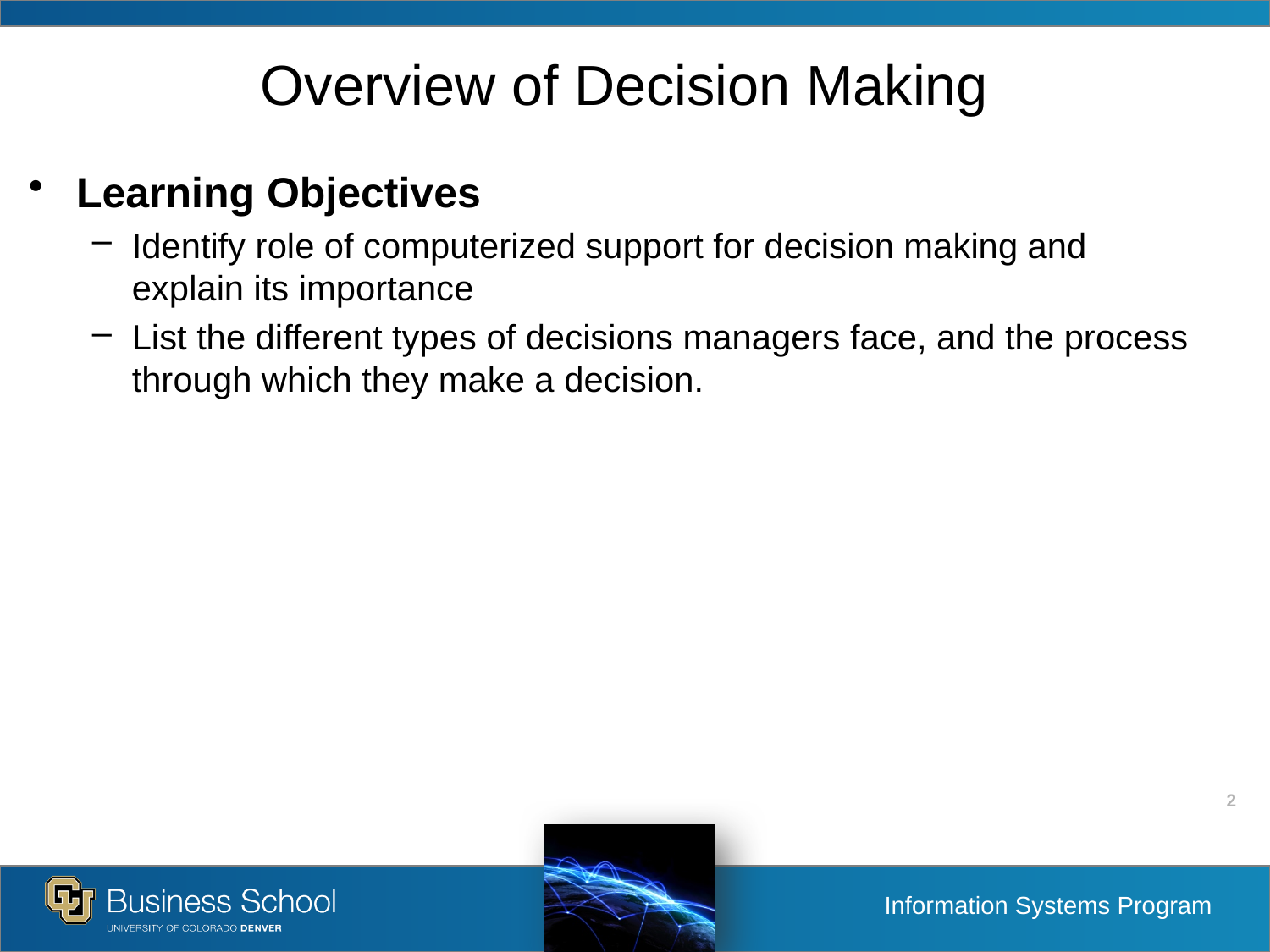

# Overview of Decision Making
Learning Objectives
Identify role of computerized support for decision making and explain its importance
List the different types of decisions managers face, and the process through which they make a decision.